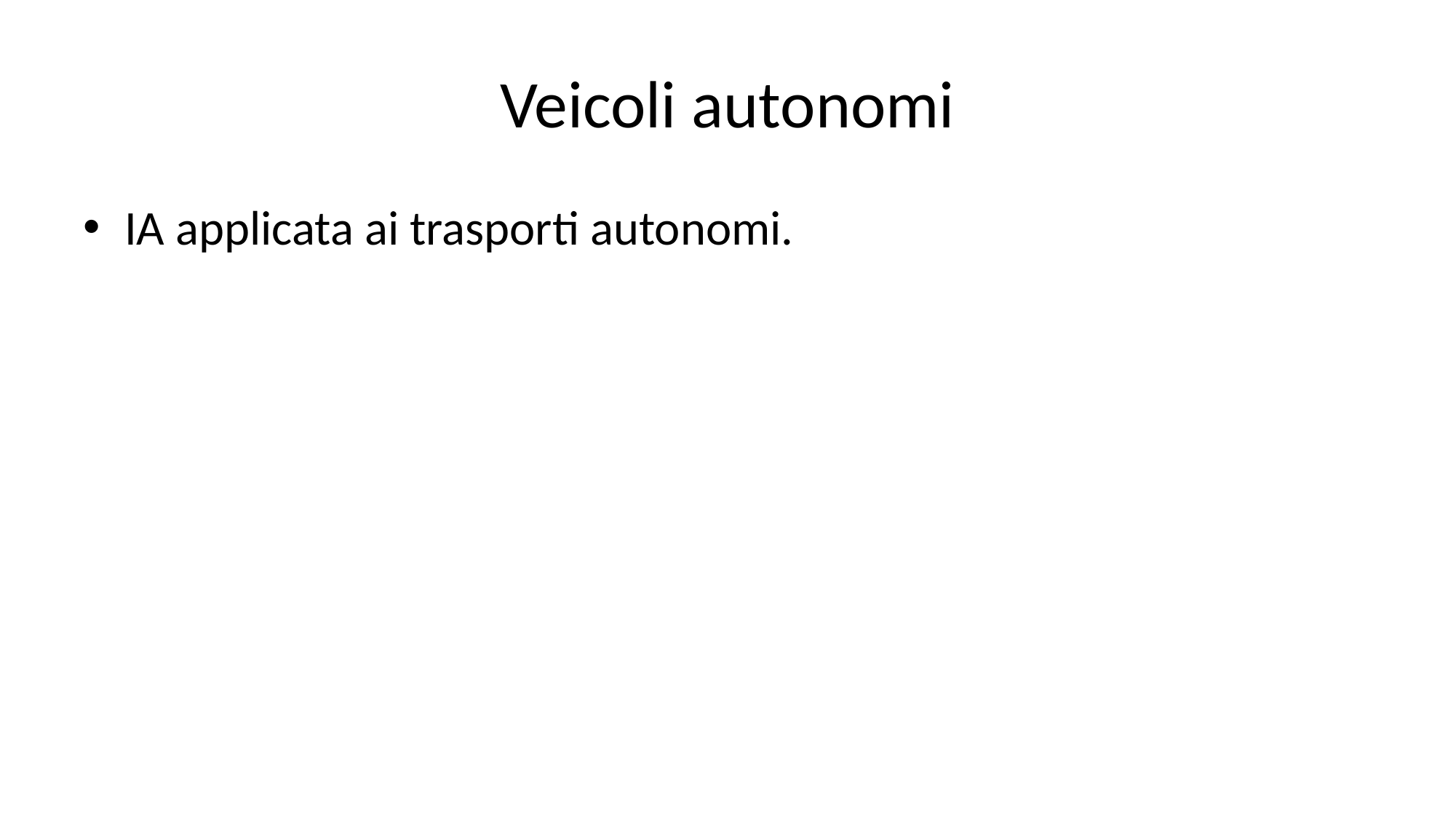

# Veicoli autonomi
IA applicata ai trasporti autonomi.